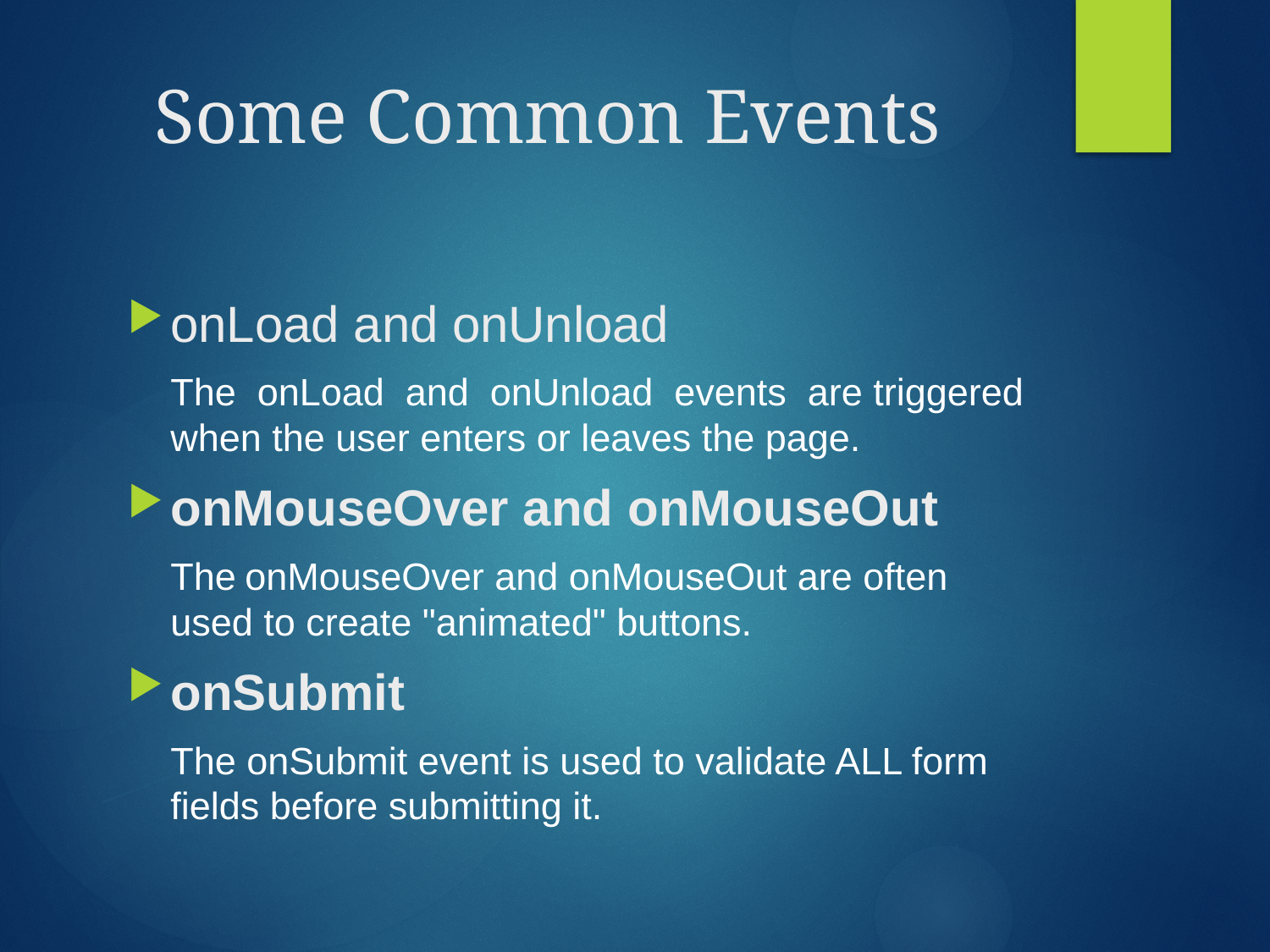

# Some Common Events
onLoad and onUnload
		The  onLoad  and  onUnload  events  are triggered when the user enters or leaves the page.
onMouseOver and onMouseOut
		The onMouseOver and onMouseOut are often used to create "animated" buttons.
onSubmit
		The onSubmit event is used to validate ALL form fields before submitting it.